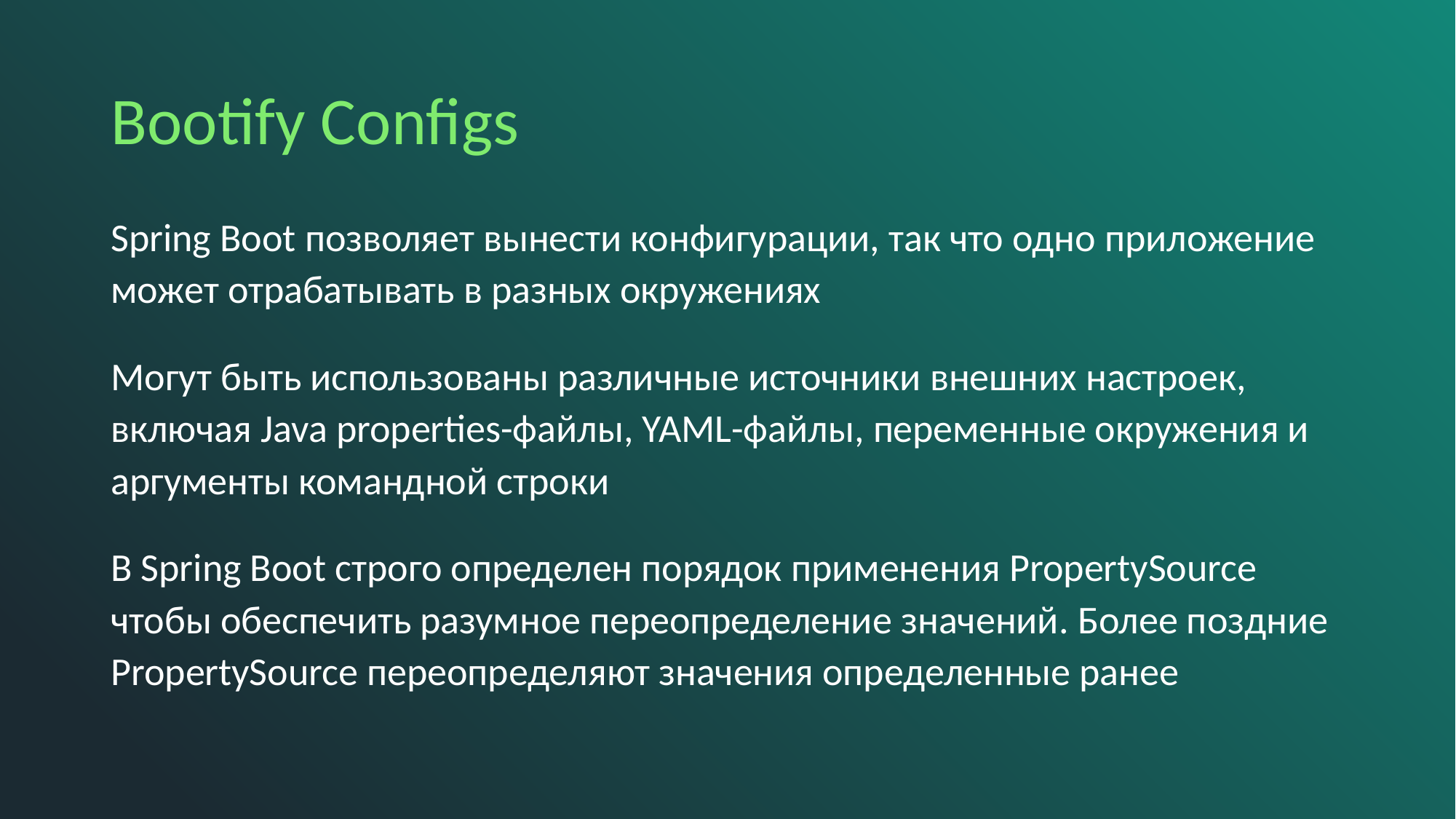

# Bootify Configs
Spring Boot позволяет вынести конфигурации, так что одно приложение может отрабатывать в разных окружениях
Могут быть использованы различные источники внешних настроек, включая Java properties-файлы, YAML-файлы, переменные окружения и аргументы командной строки
В Spring Boot строго определен порядок применения PropertySource чтобы обеспечить разумное переопределение значений. Более поздние PropertySource переопределяют значения определенные ранее